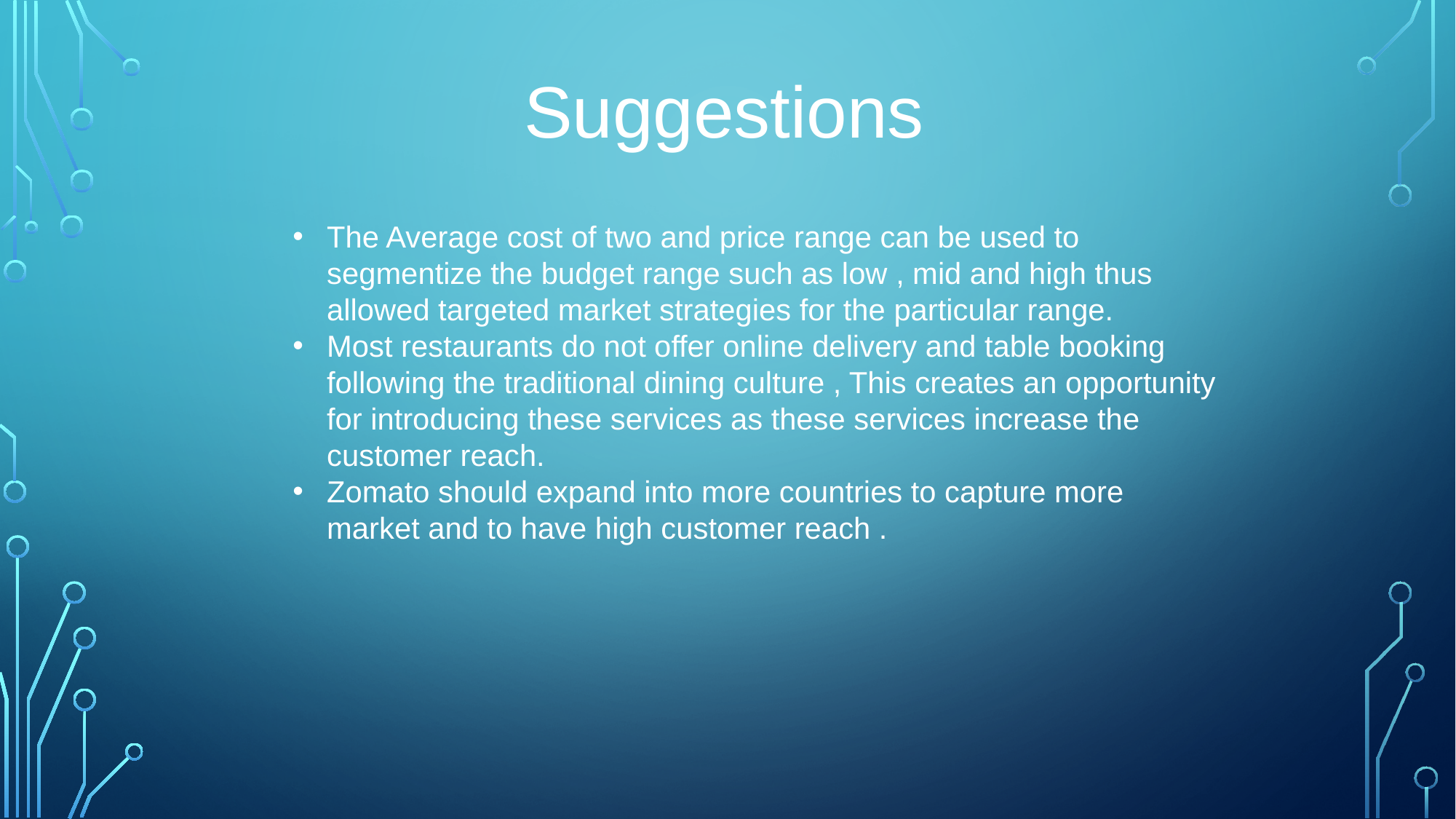

Suggestions
The Average cost of two and price range can be used to segmentize the budget range such as low , mid and high thus allowed targeted market strategies for the particular range.
Most restaurants do not offer online delivery and table booking following the traditional dining culture , This creates an opportunity for introducing these services as these services increase the customer reach.
Zomato should expand into more countries to capture more market and to have high customer reach .